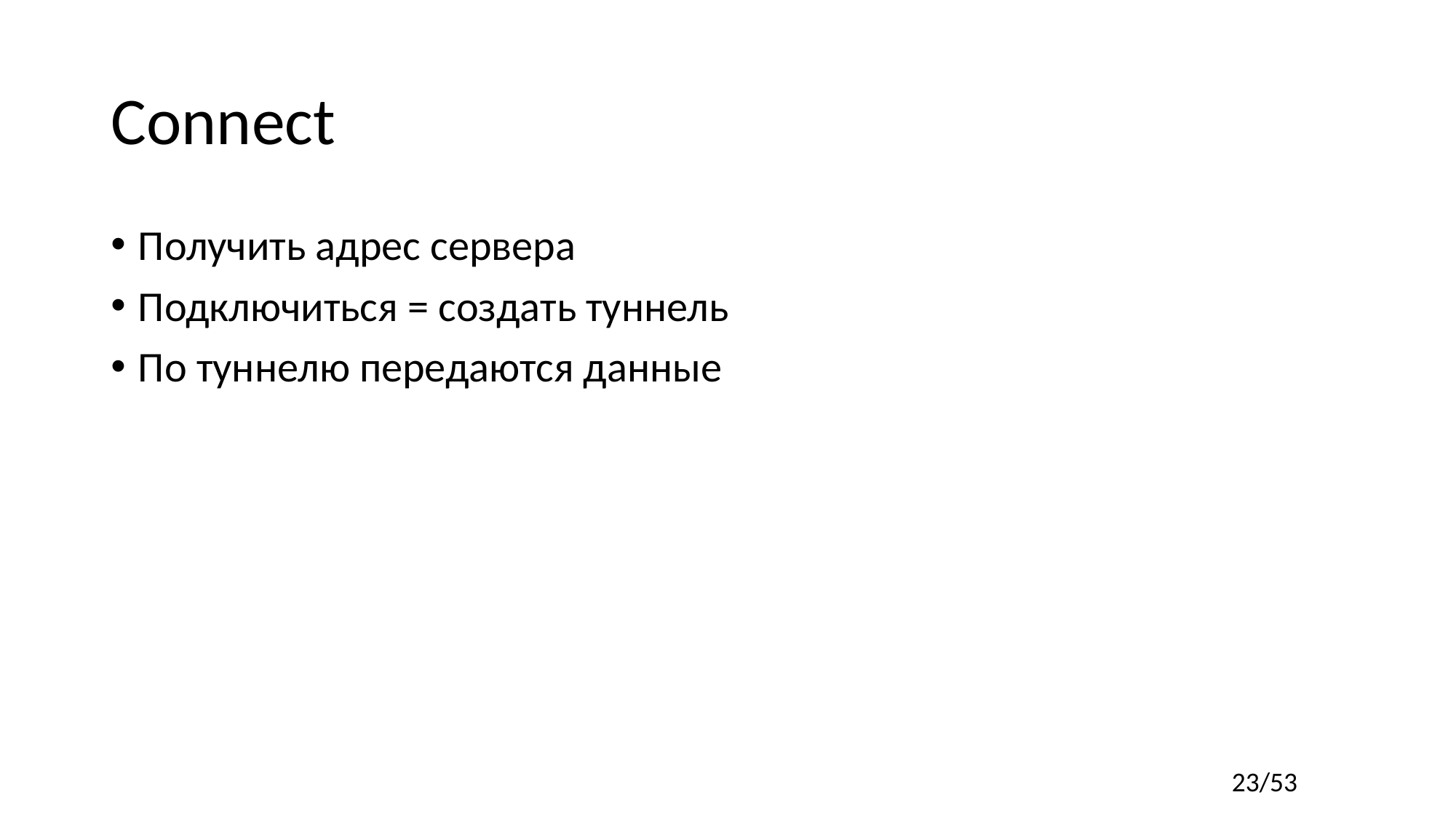

# Connect
Получить адрес сервера
Подключиться = создать туннель
По туннелю передаются данные